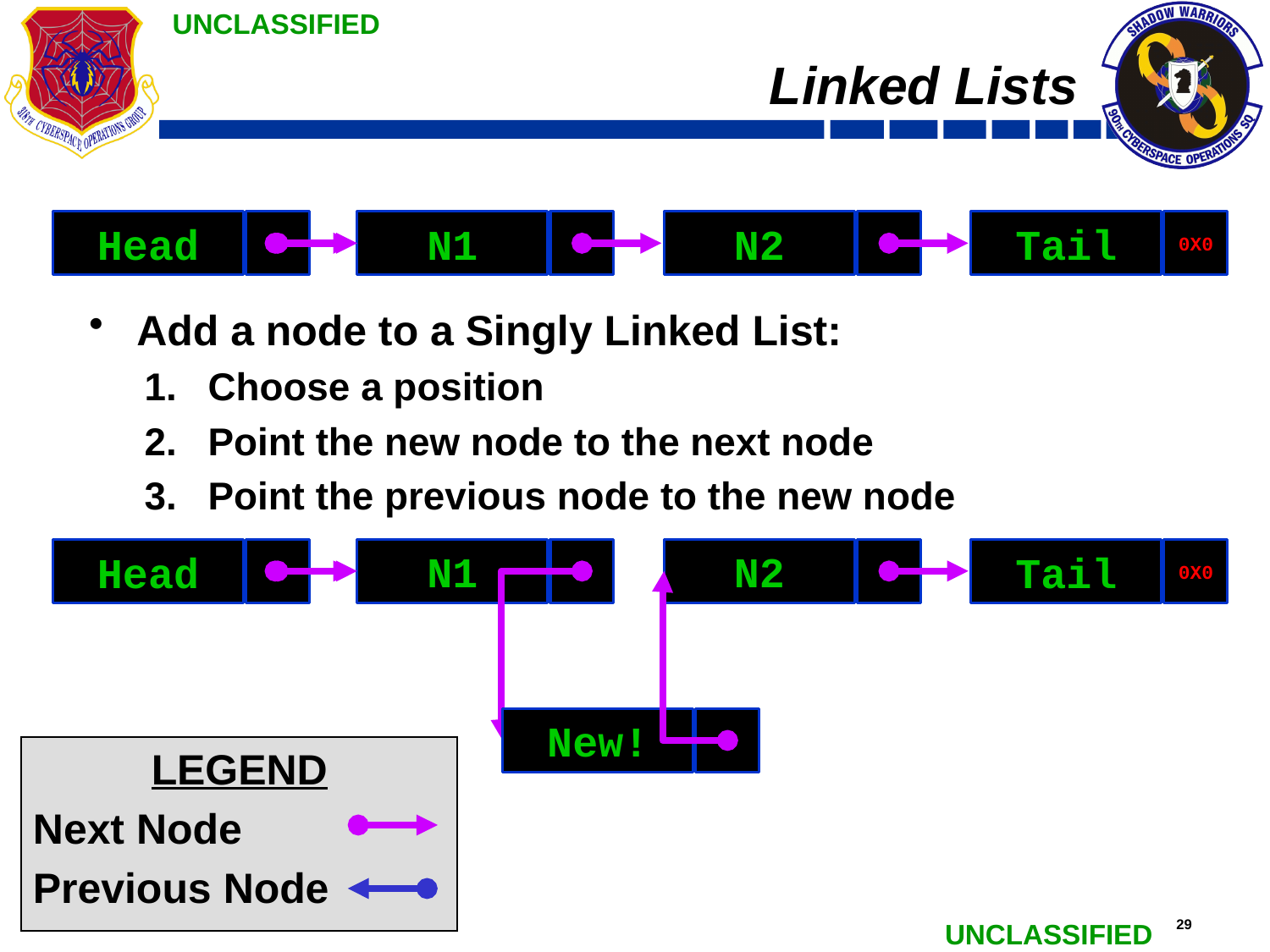

# Linked Lists

Add a node to a Singly Linked List:
Choose a position
Point the new node to the next node
Point the previous node to the new node
N1

N2

Head

Tail
0X0
N1

N2

Head

Tail
0X0
New!

LEGEND
Next Node
Previous Node